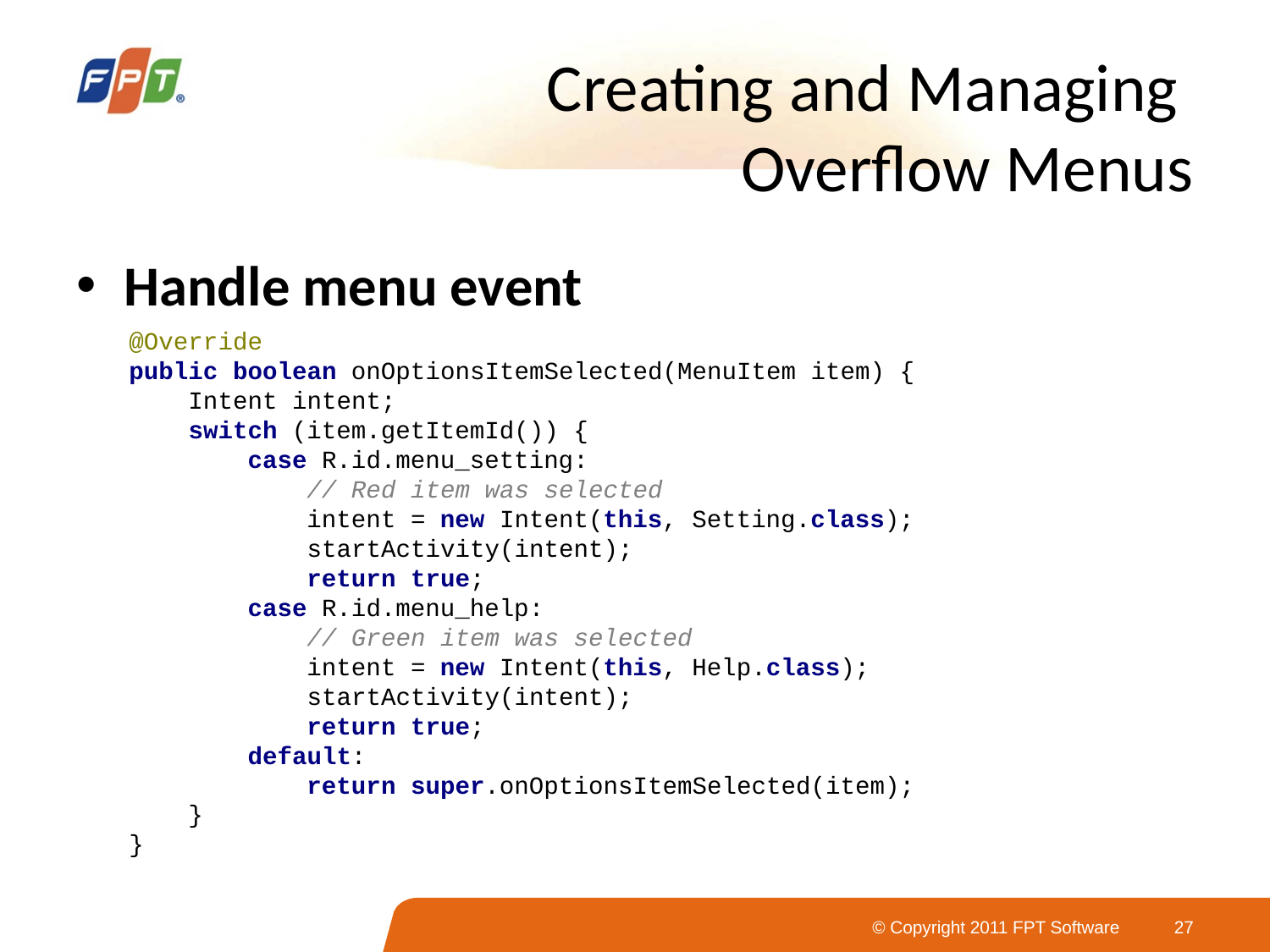

# Creating and Managing Overflow Menus
Handle menu event
@Override
public boolean onOptionsItemSelected(MenuItem item) {
    Intent intent;
    switch (item.getItemId()) {
        case R.id.menu_setting:
            // Red item was selected
            intent = new Intent(this, Setting.class);
            startActivity(intent);
            return true;
        case R.id.menu_help:
            // Green item was selected
            intent = new Intent(this, Help.class);
            startActivity(intent);
            return true;
        default:
            return super.onOptionsItemSelected(item);
    }
}